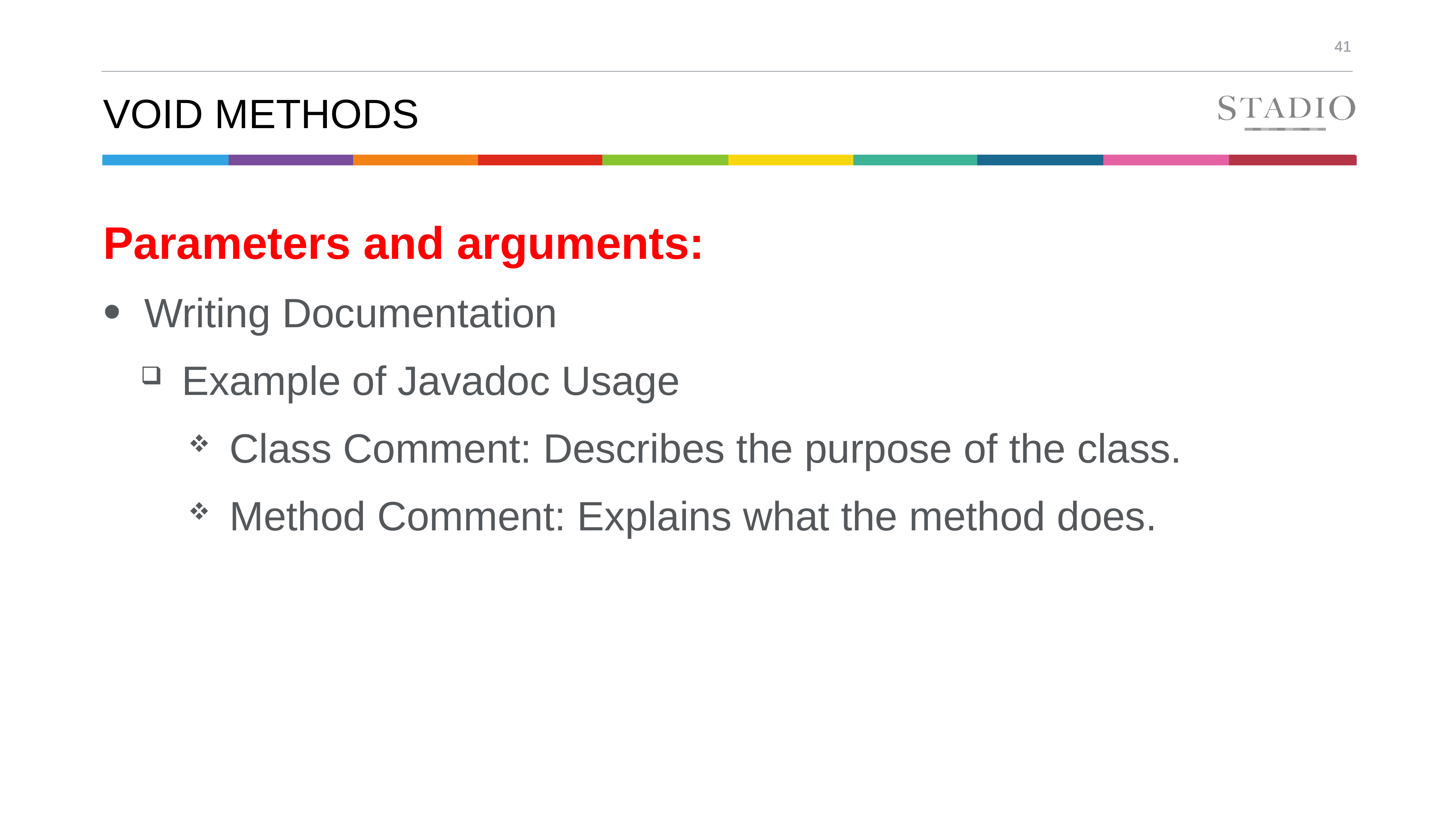

# Void methods

Parameters and arguments:
Writing Documentation
Example of Javadoc Usage
Class Comment: Describes the purpose of the class.
Method Comment: Explains what the method does.